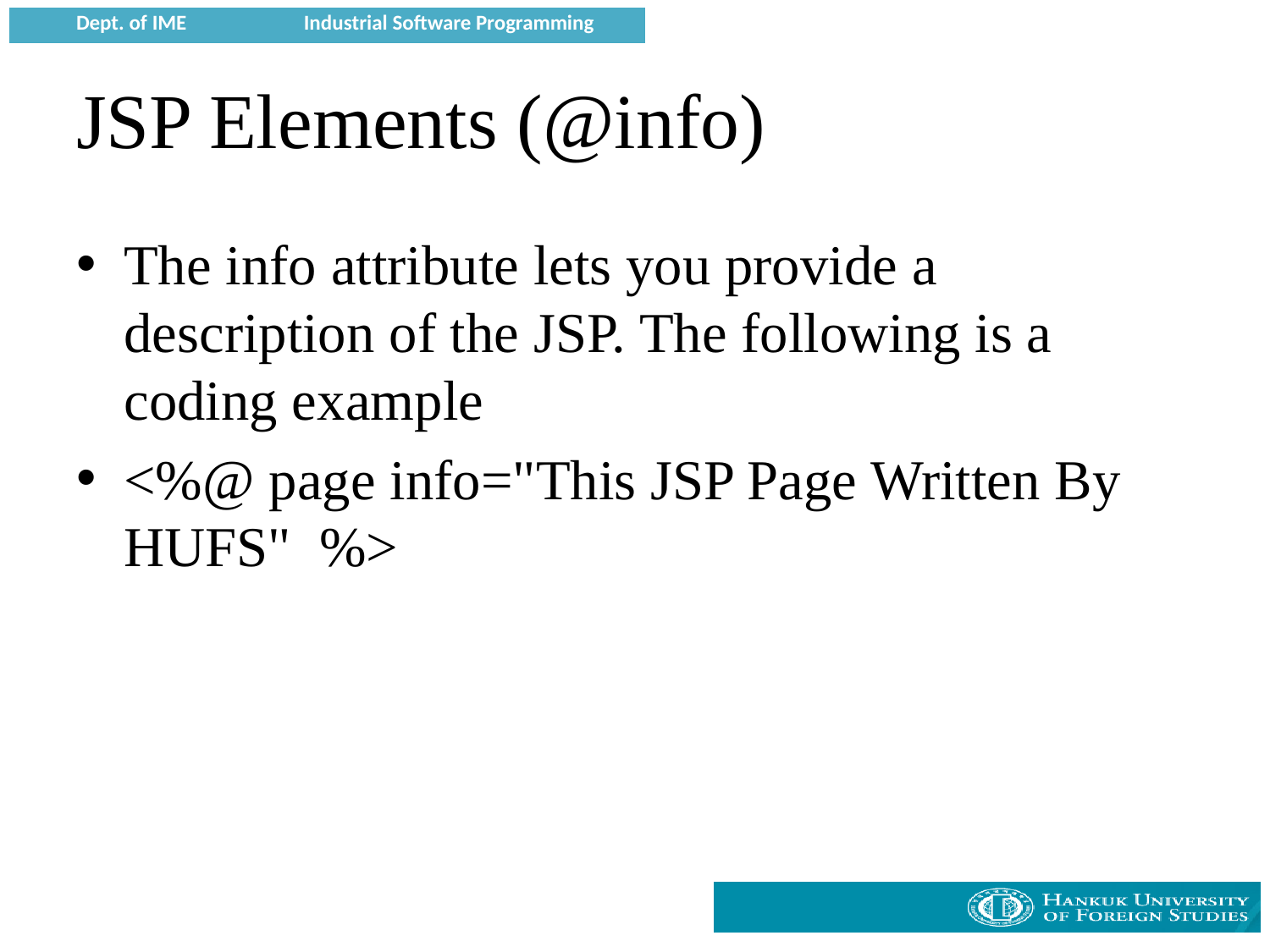

# JSP Elements (@info)
The info attribute lets you provide a description of the JSP. The following is a coding example
<%@ page info="This JSP Page Written By HUFS"  %>